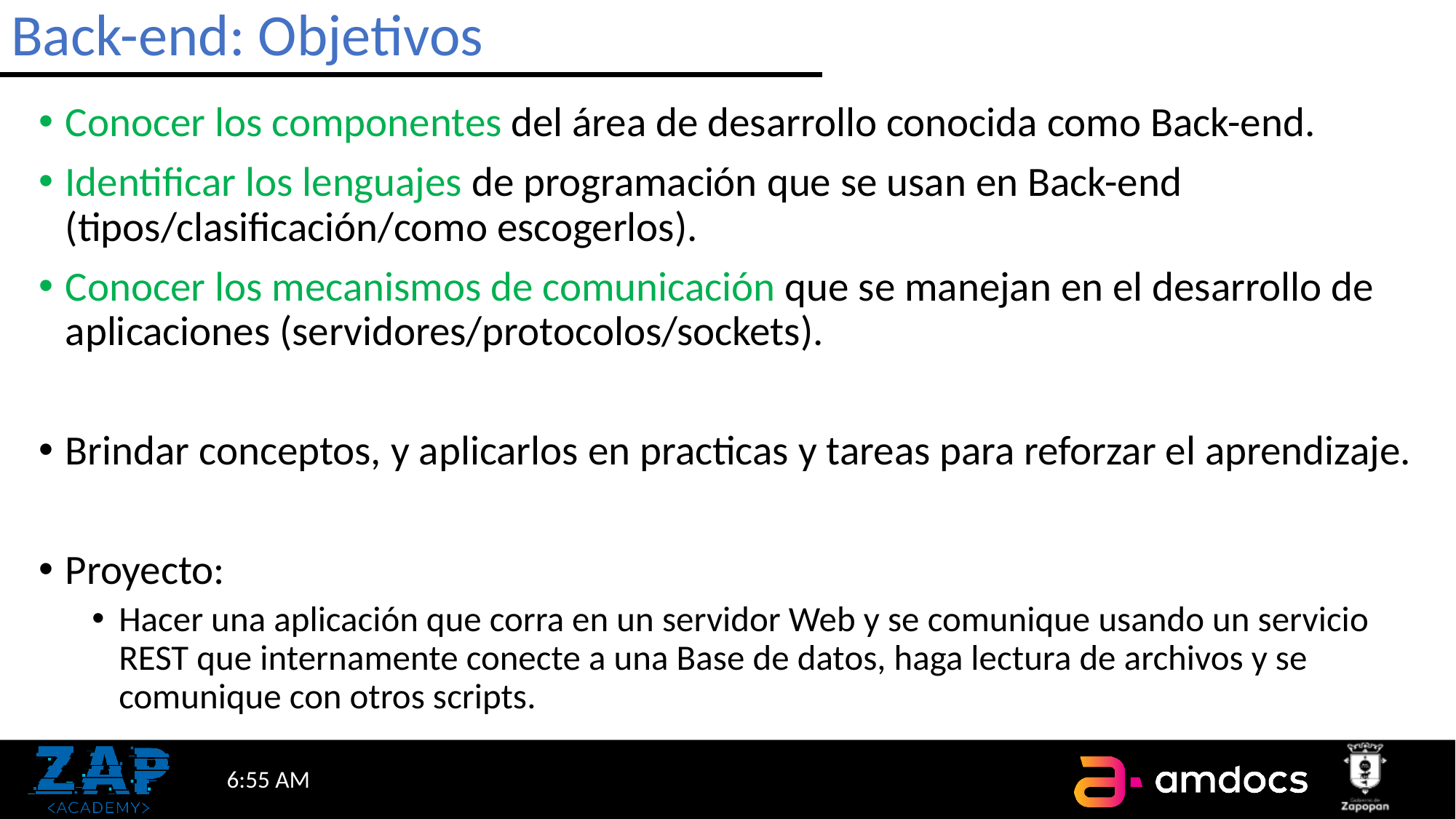

# Back-end: Objetivos
Conocer los componentes del área de desarrollo conocida como Back-end.
Identificar los lenguajes de programación que se usan en Back-end (tipos/clasificación/como escogerlos).
Conocer los mecanismos de comunicación que se manejan en el desarrollo de aplicaciones (servidores/protocolos/sockets).

Brindar conceptos, y aplicarlos en practicas y tareas para reforzar el aprendizaje.

Proyecto:
Hacer una aplicación que corra en un servidor Web y se comunique usando un servicio REST que internamente conecte a una Base de datos, haga lectura de archivos y se comunique con otros scripts.
6:55 AM